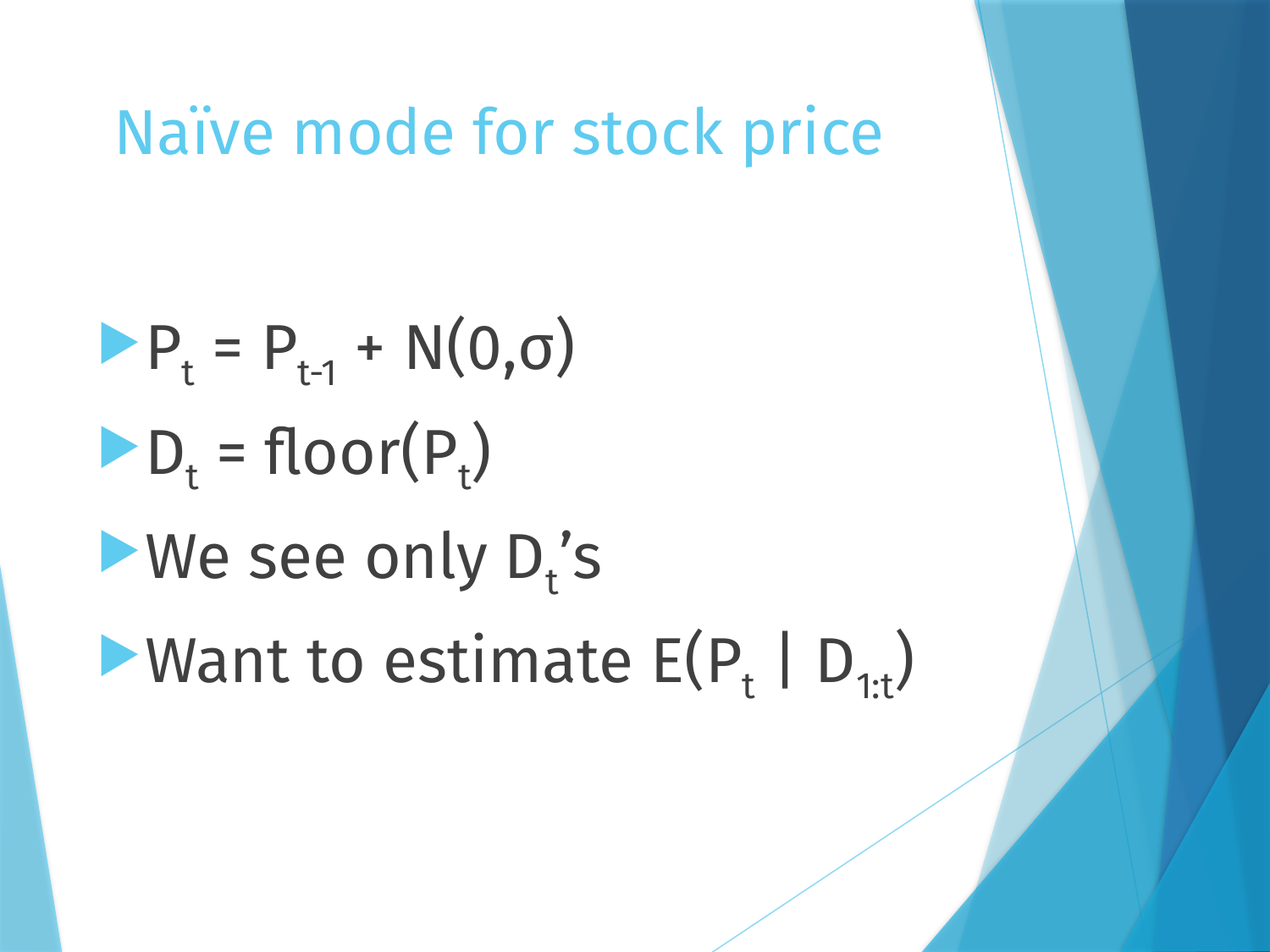

# Naïve mode for stock price
Pt = Pt-1 + N(0,σ)
Dt = floor(Pt)
We see only Dt’s
Want to estimate Ε(Pt | D1:t)